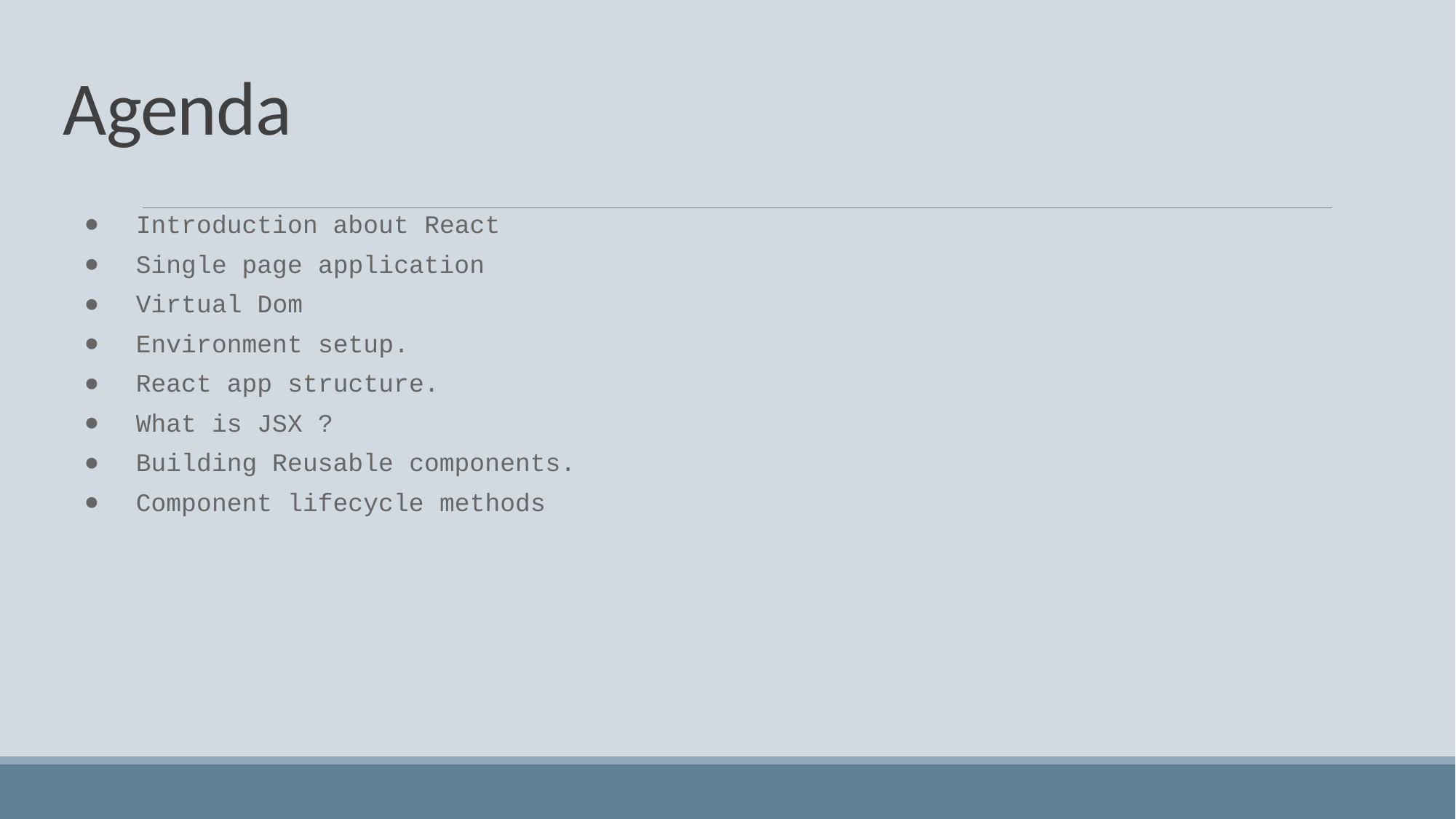

# Agenda
Introduction about React
Single page application
Virtual Dom
Environment setup.
React app structure.
What is JSX ?
Building Reusable components.
Component lifecycle methods